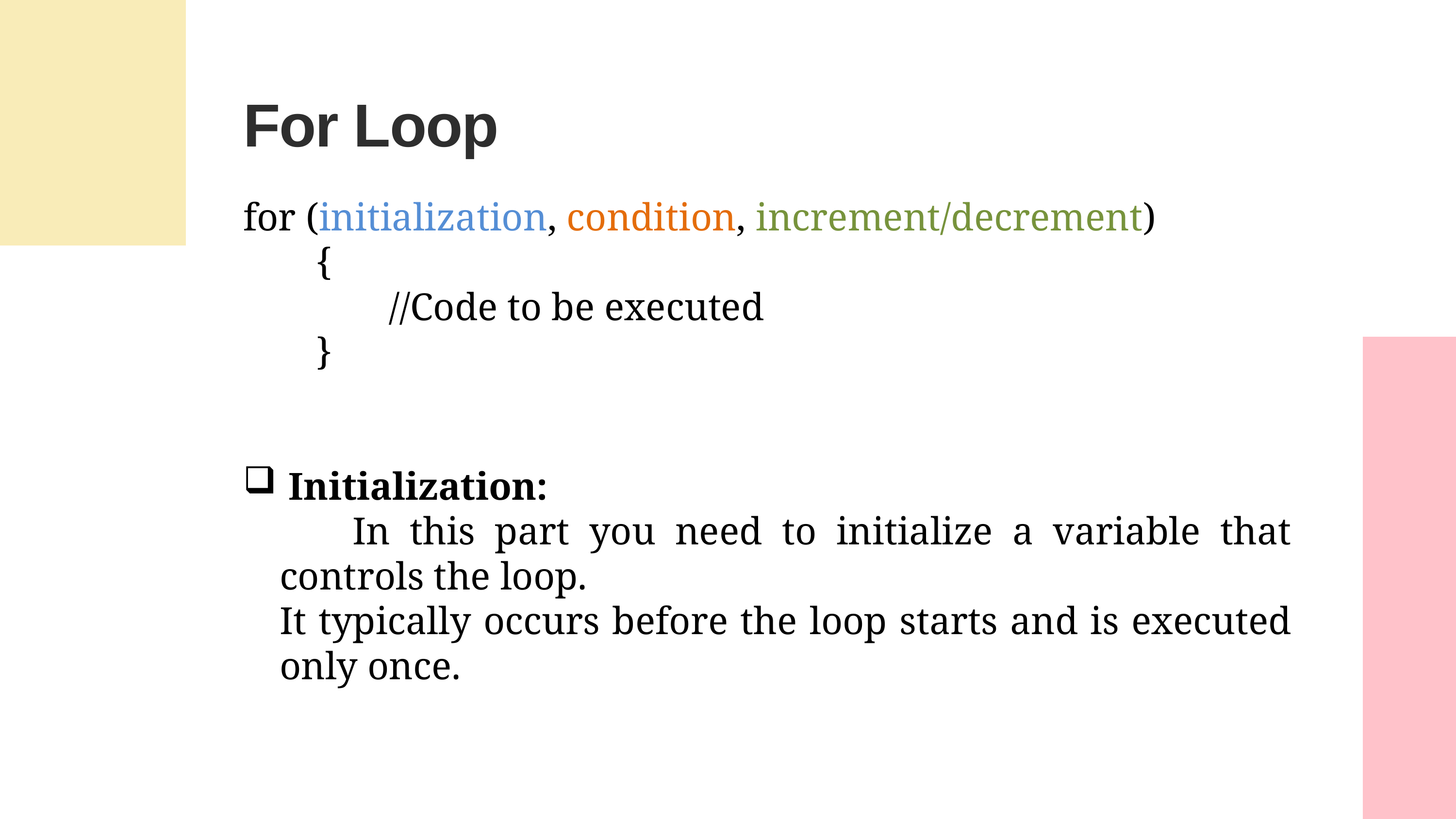

For Loop
for (initialization, condition, increment/decrement)
	{
		//Code to be executed
	}

Initialization:
	In this part you need to initialize a variable that controls the loop.
It typically occurs before the loop starts and is executed only once.